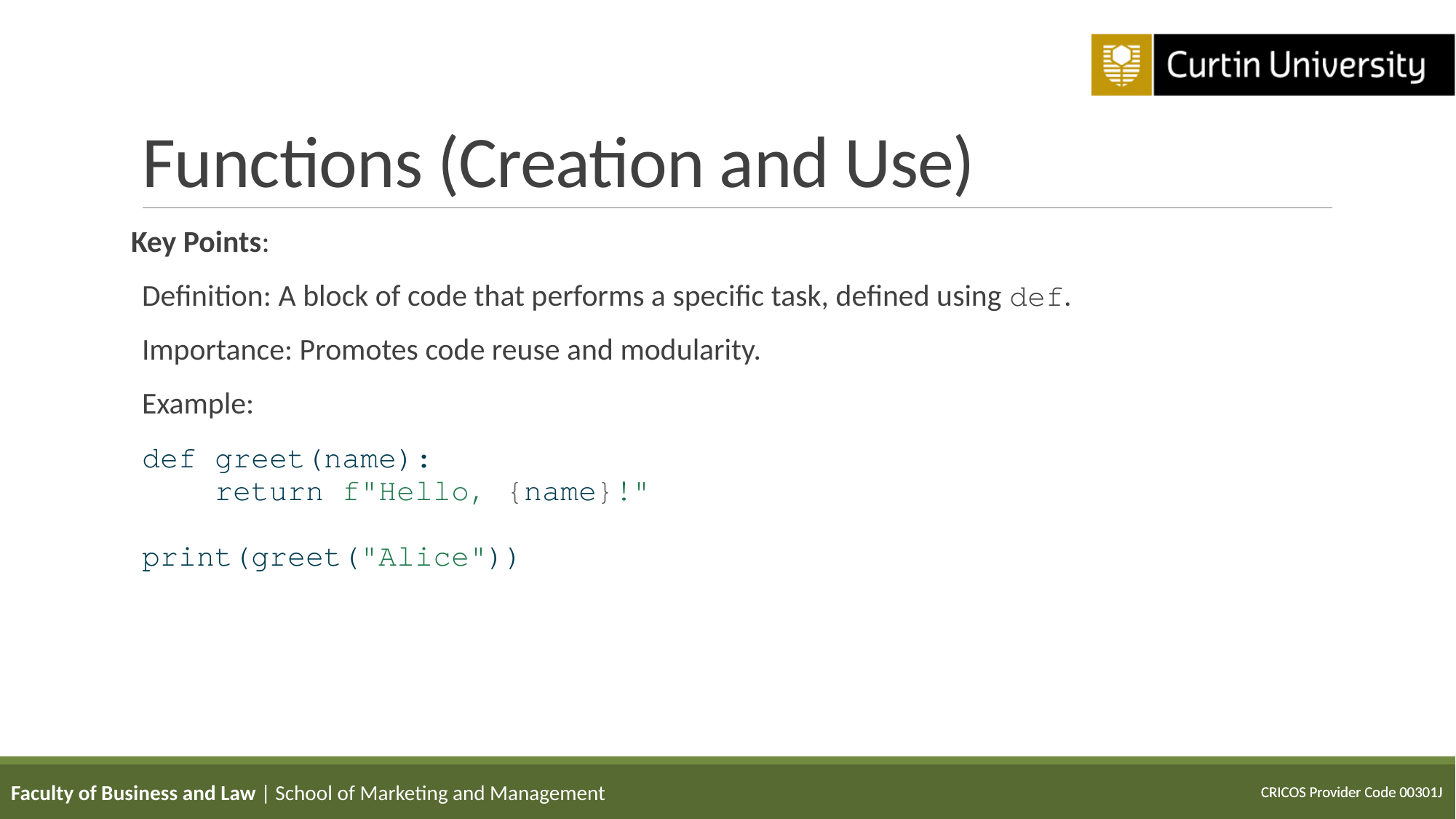

# Functions (Creation and Use)
Key Points:
Definition: A block of code that performs a specific task, defined using def.
Importance: Promotes code reuse and modularity.
Example:
def greet(name):
    return f"Hello, {name}!"
print(greet("Alice"))
Faculty of Business and Law | School of Marketing and Management